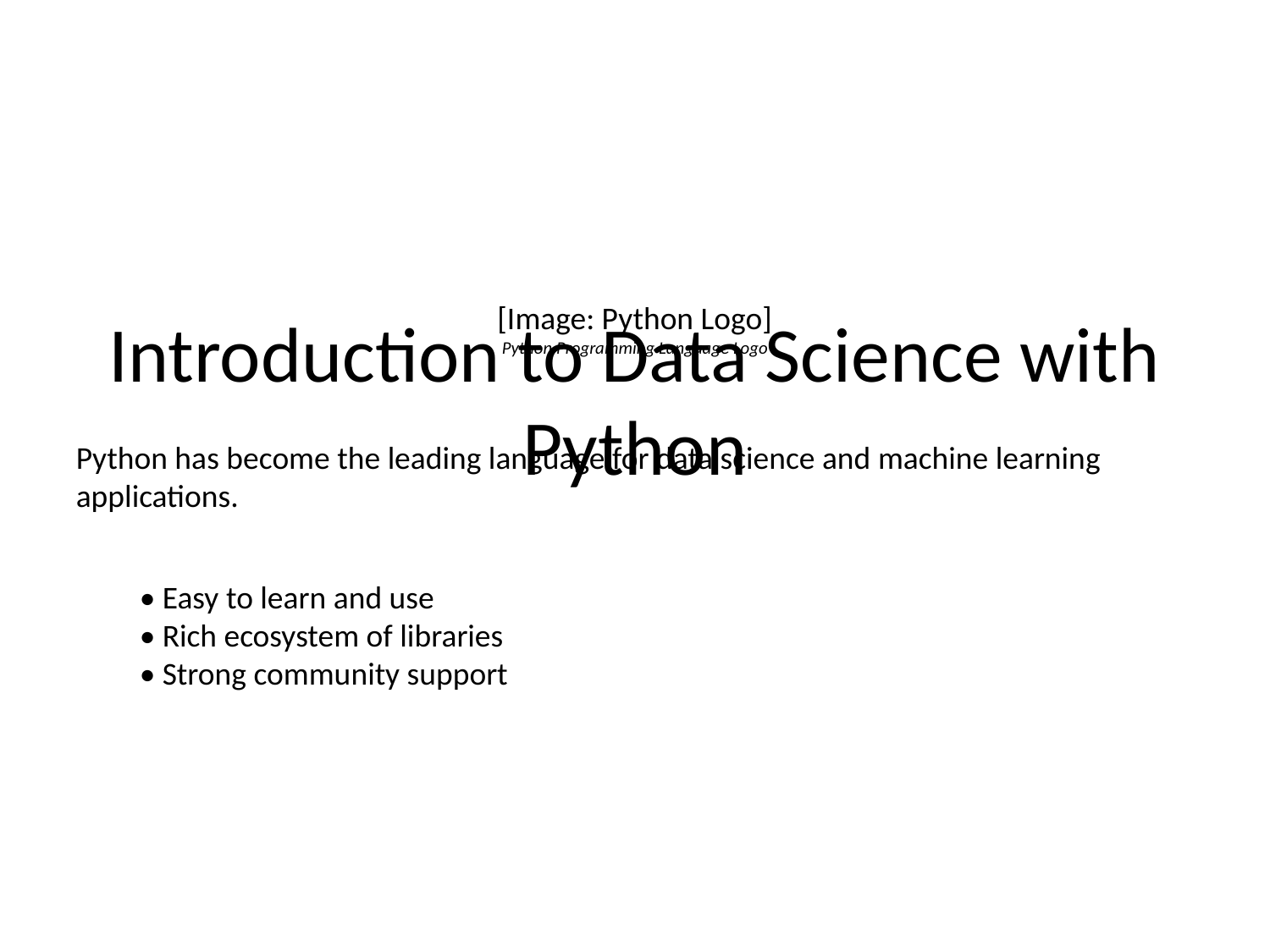

[Image: Python Logo]
Python Programming Language Logo
# Introduction to Data Science with Python

Python has become the leading language for data science and machine learning applications.

• Easy to learn and use
• Rich ecosystem of libraries
• Strong community support